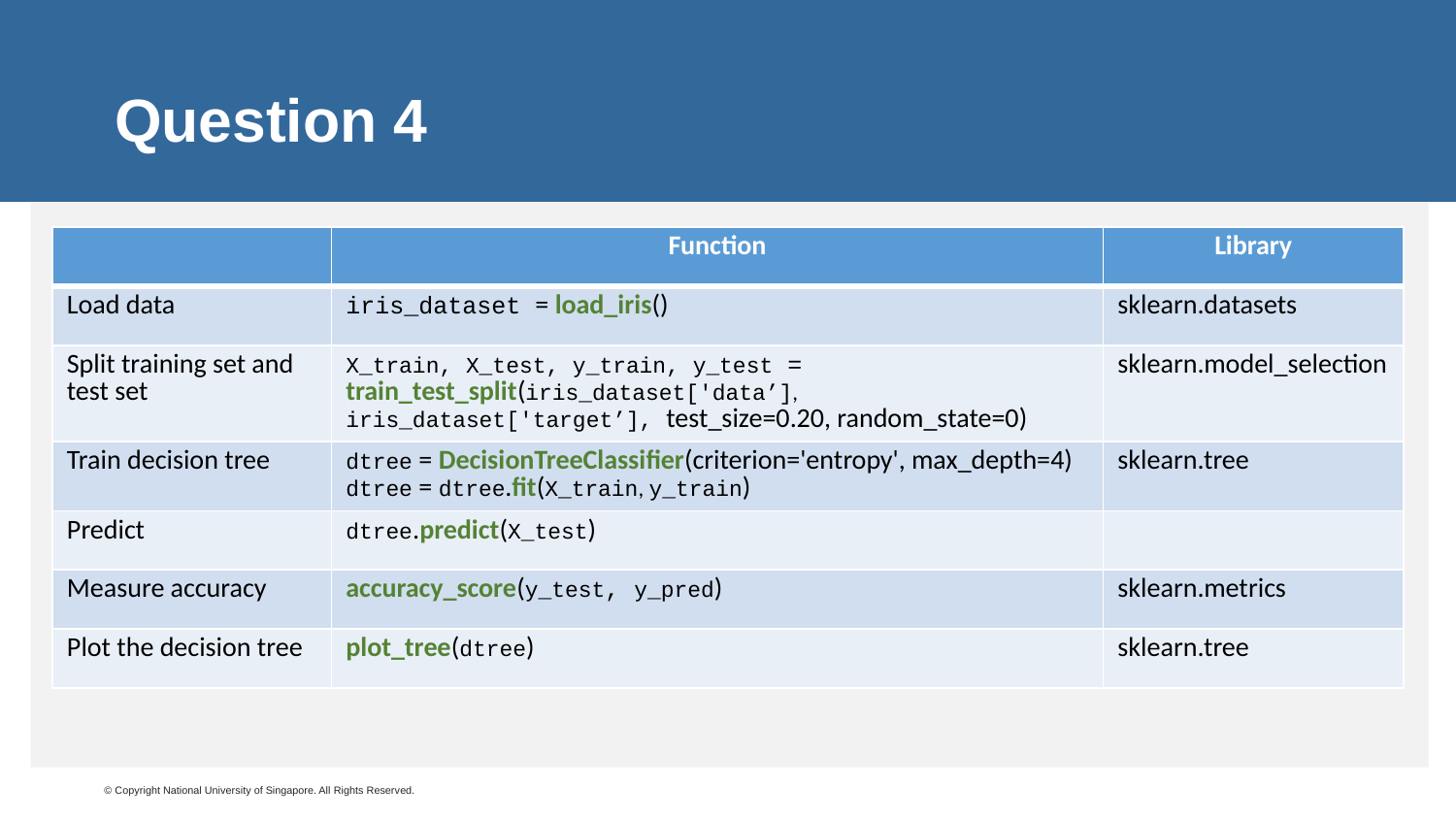

# Question 4
|  | Function | Library |
| --- | --- | --- |
| Load data | iris\_dataset = load\_iris() | sklearn.datasets |
| Split training set and test set | X\_train, X\_test, y\_train, y\_test = train\_test\_split(iris\_dataset['data’], iris\_dataset['target’], test\_size=0.20, random\_state=0) | sklearn.model\_selection |
| Train decision tree | dtree = DecisionTreeClassifier(criterion='entropy', max\_depth=4) dtree = dtree.fit(X\_train, y\_train) | sklearn.tree |
| Predict | dtree.predict(X\_test) |  |
| Measure accuracy | accuracy\_score(y\_test, y\_pred) | sklearn.metrics |
| Plot the decision tree | plot\_tree(dtree) | sklearn.tree |